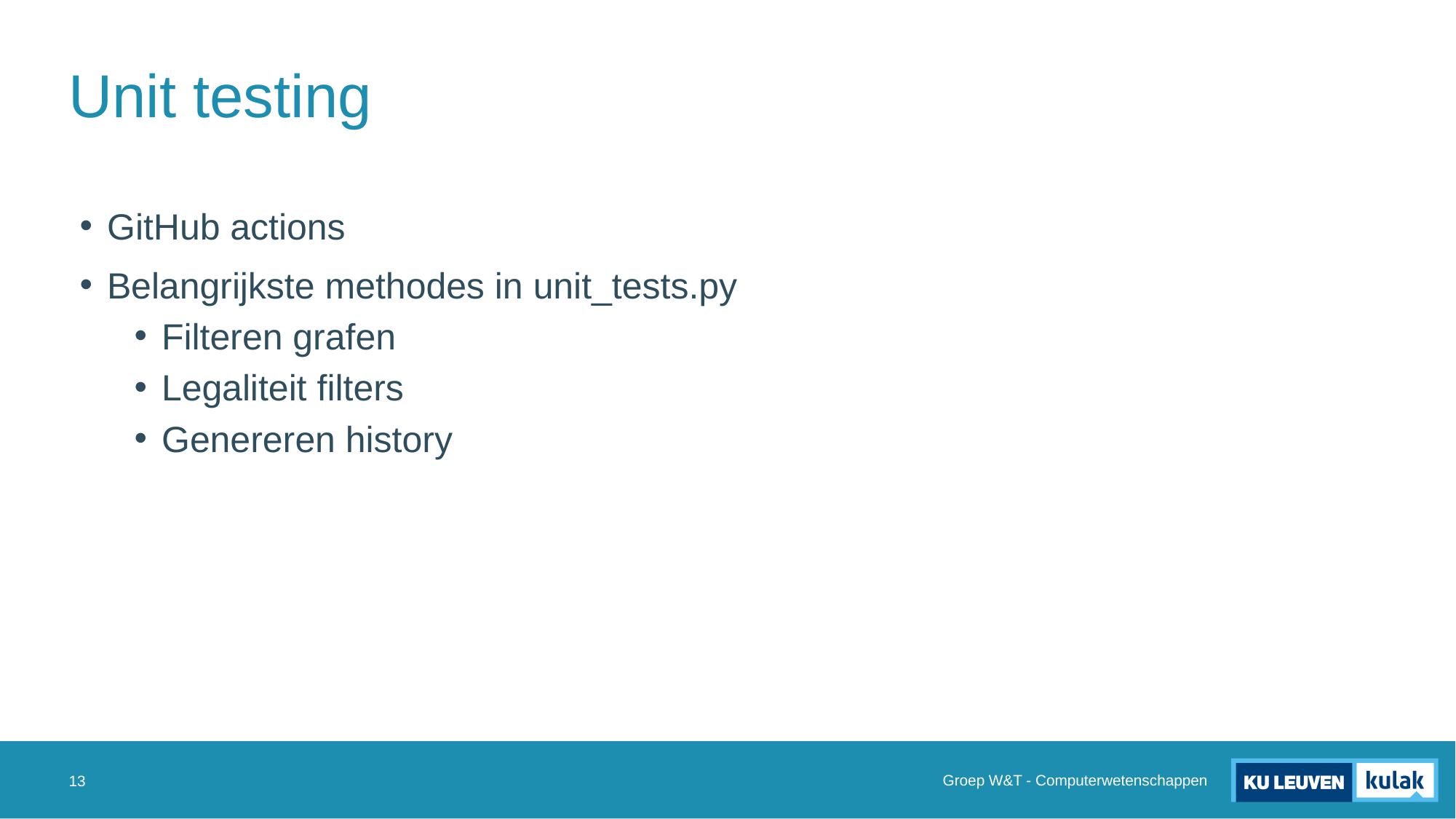

# Unit testing
GitHub actions
Belangrijkste methodes in unit_tests.py
Filteren grafen
Legaliteit filters
Genereren history
Groep W&T - Computerwetenschappen
13